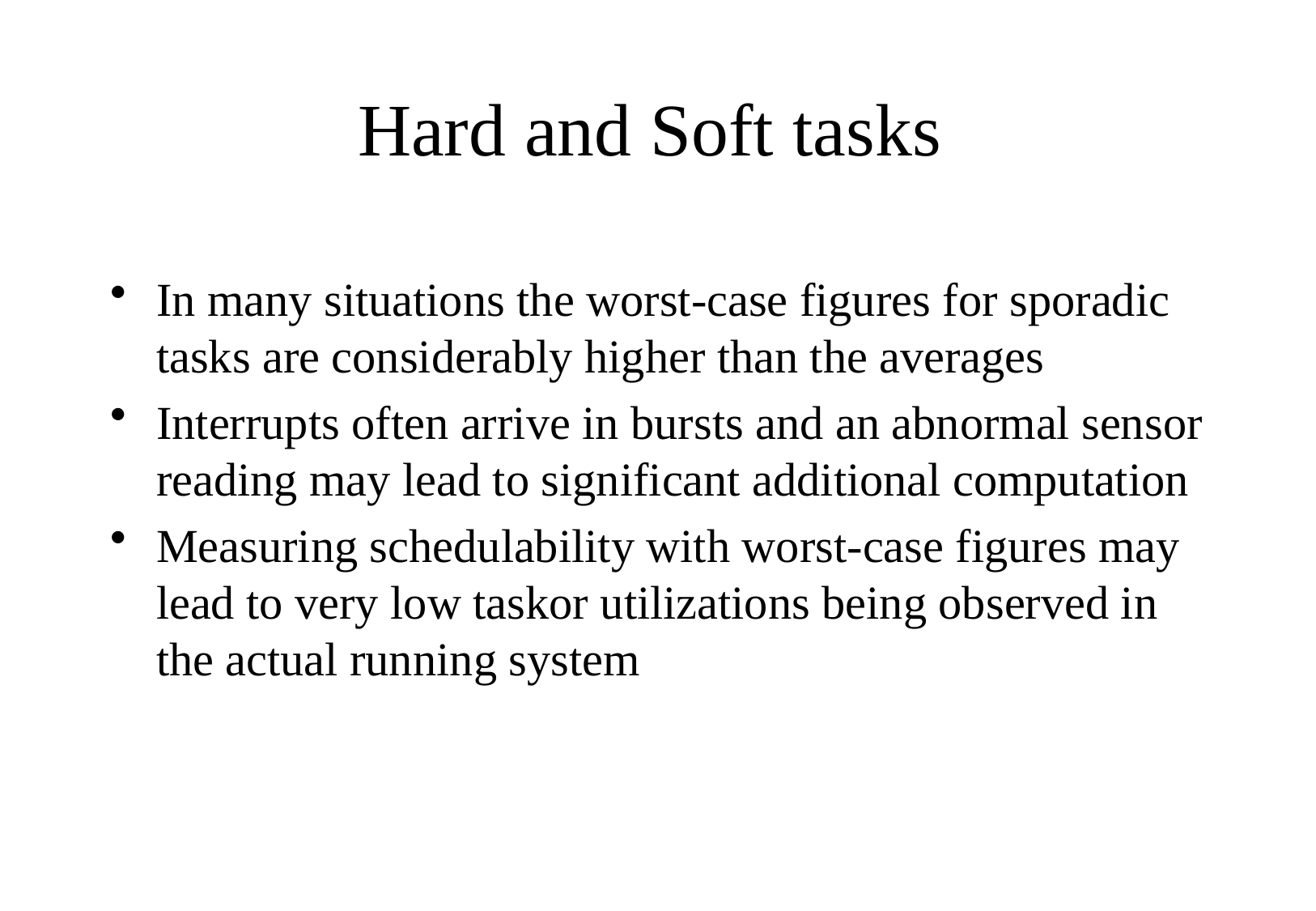

# Hard and Soft tasks
In many situations the worst-case figures for sporadic tasks are considerably higher than the averages
Interrupts often arrive in bursts and an abnormal sensor reading may lead to significant additional computation
Measuring schedulability with worst-case figures may lead to very low taskor utilizations being observed in the actual running system